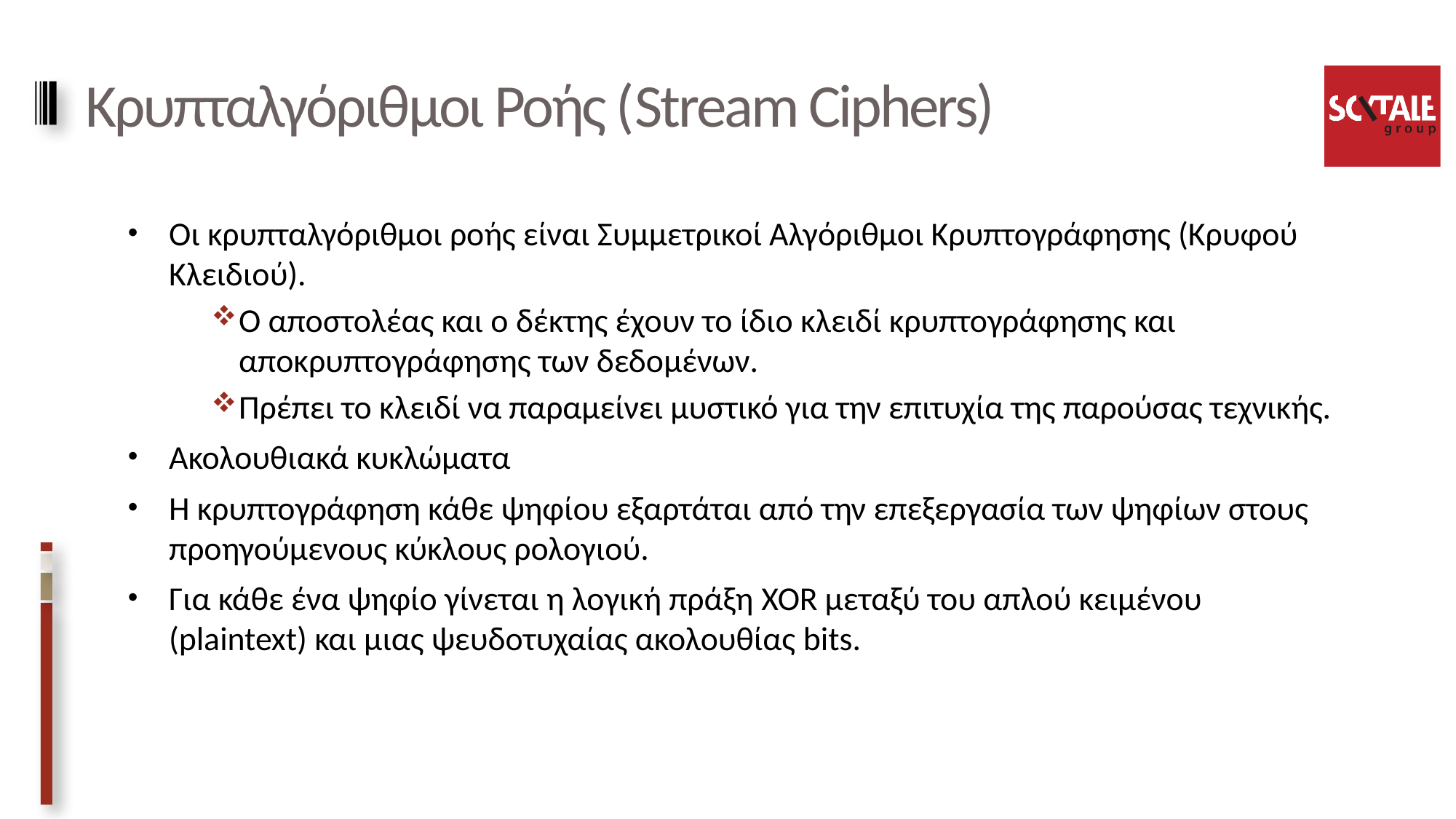

# Κρυπταλγόριθμοι Ροής (Stream Ciphers)
Οι κρυπταλγόριθμοι ροής είναι Συμμετρικοί Αλγόριθμοι Κρυπτογράφησης (Κρυφού Κλειδιού).
Ο αποστολέας και ο δέκτης έχουν το ίδιο κλειδί κρυπτογράφησης και   αποκρυπτογράφησης των δεδομένων.
Πρέπει το κλειδί να παραμείνει μυστικό για την επιτυχία της παρούσας τεχνικής.
Ακολουθιακά κυκλώματα
Η κρυπτογράφηση κάθε ψηφίου εξαρτάται από την επεξεργασία των ψηφίων στους προηγούμενους κύκλους ρολογιού.
Για κάθε ένα ψηφίο γίνεται η λογική πράξη XOR μεταξύ του απλού κειμένου (plaintext) και μιας ψευδοτυχαίας ακολουθίας bits.